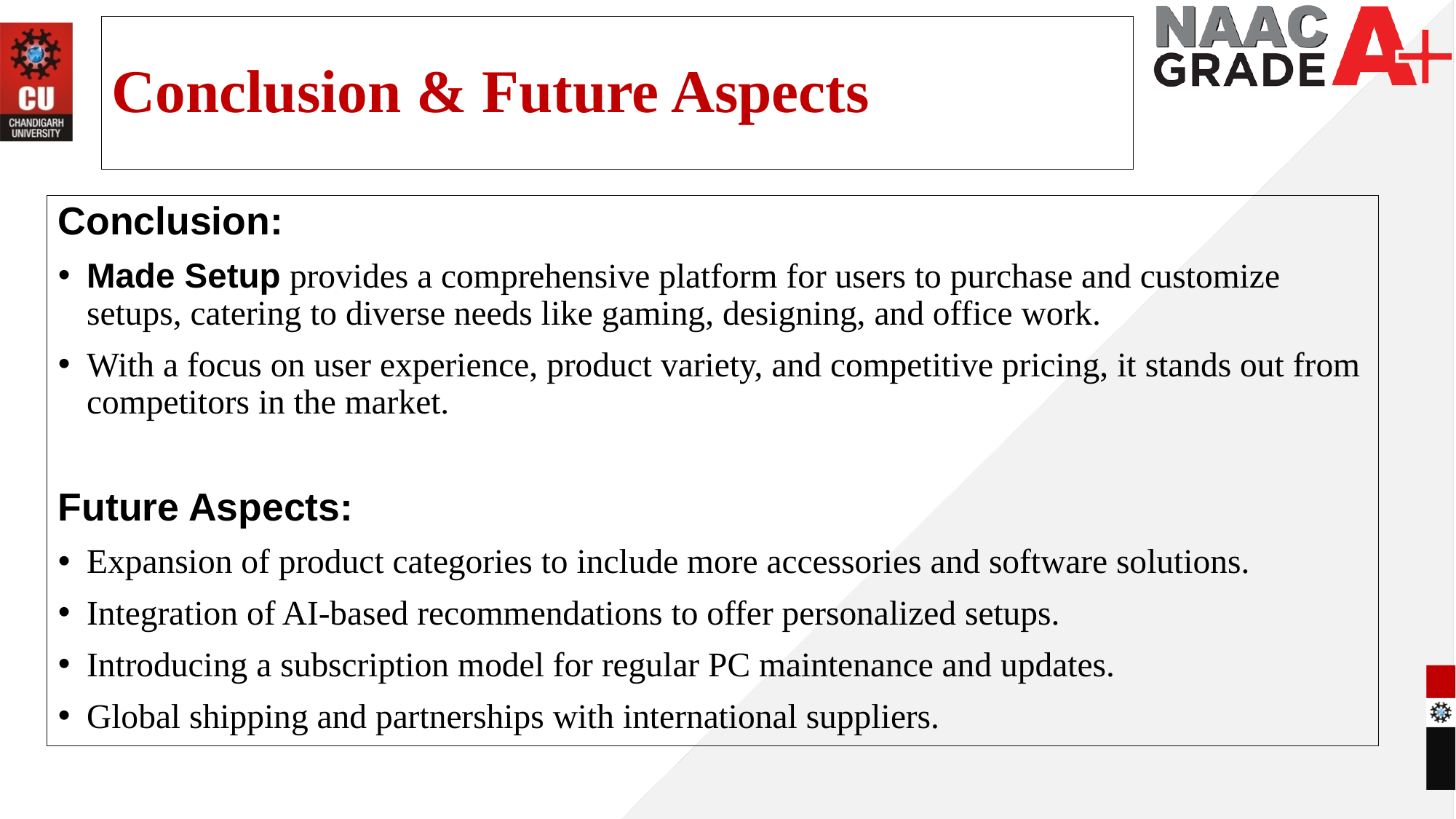

# Conclusion & Future Aspects
Conclusion:
Made Setup provides a comprehensive platform for users to purchase and customize setups, catering to diverse needs like gaming, designing, and office work.
With a focus on user experience, product variety, and competitive pricing, it stands out from competitors in the market.

Future Aspects:
Expansion of product categories to include more accessories and software solutions.
Integration of AI-based recommendations to offer personalized setups.
Introducing a subscription model for regular PC maintenance and updates.
Global shipping and partnerships with international suppliers.
7